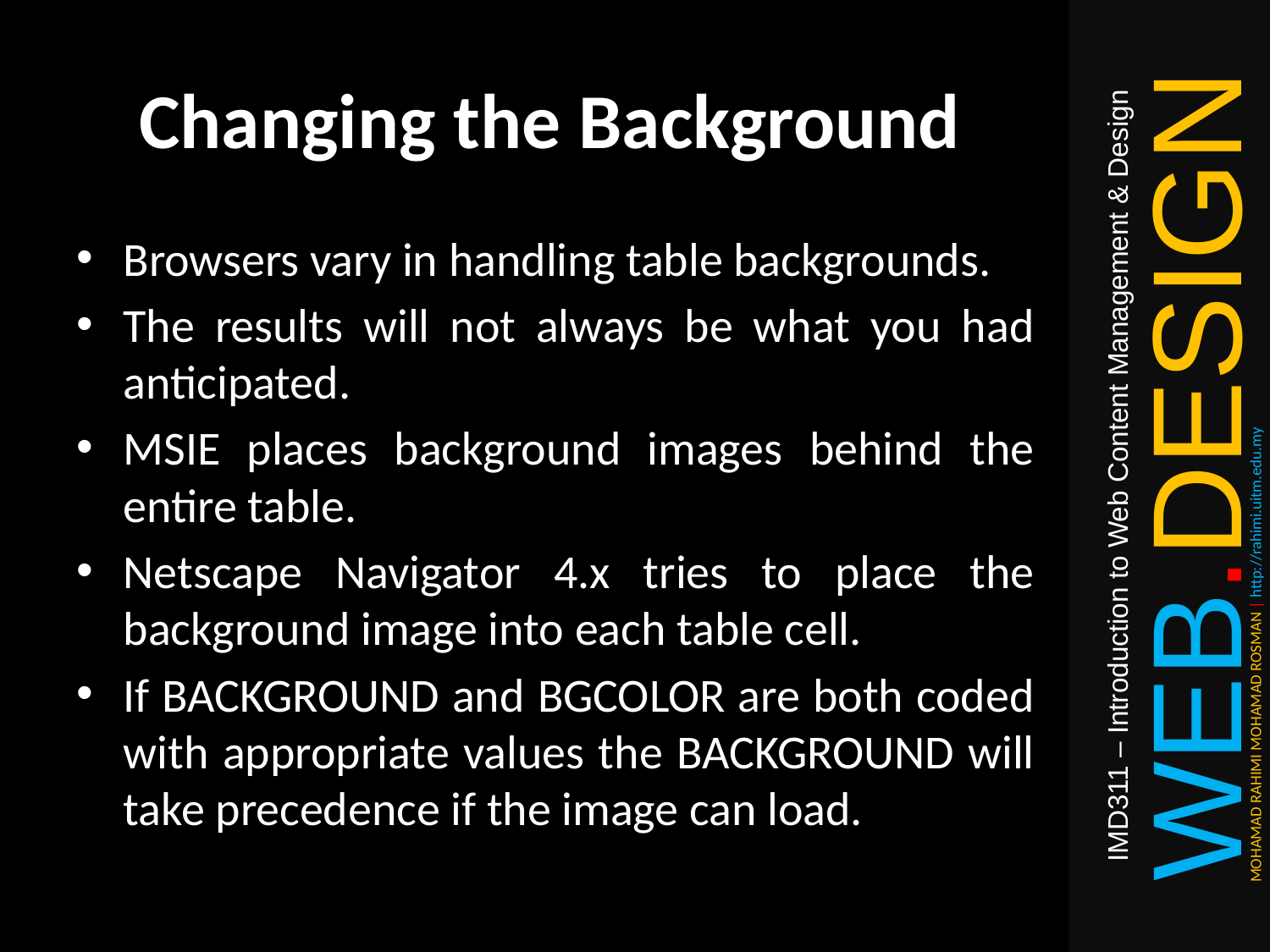

# Changing the Background
Browsers vary in handling table backgrounds.
The results will not always be what you had anticipated.
MSIE places background images behind the entire table.
Netscape Navigator 4.x tries to place the background image into each table cell.
If BACKGROUND and BGCOLOR are both coded with appropriate values the BACKGROUND will take precedence if the image can load.